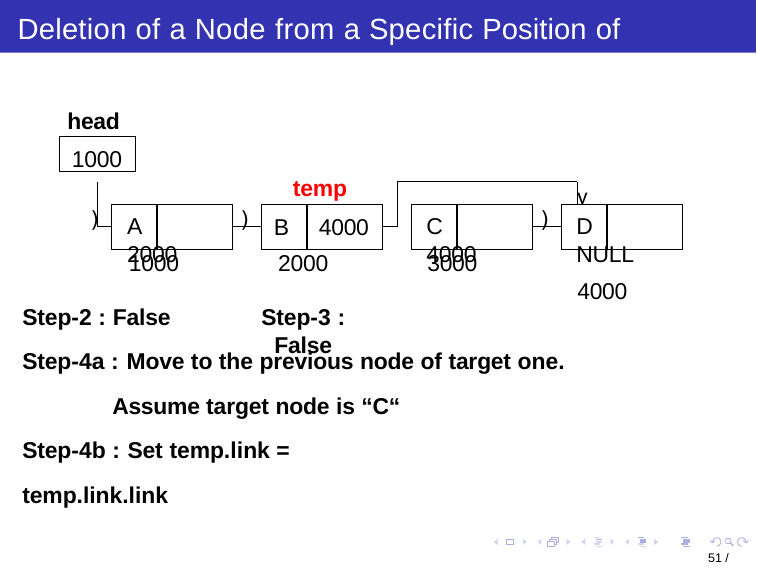

# Deletion of a Node from a Specific Position of SLL
head
1000
temp
B	4000
v
D	NULL
4000

)
)
)
C	4000
A	2000

1000

Step-2 : False
2000

Step-3 : False
3000
Step-4a : Move to the previous node of target one.
Assume target node is “C“  Step-4b : Set temp.link = temp.link.link
51 / 65